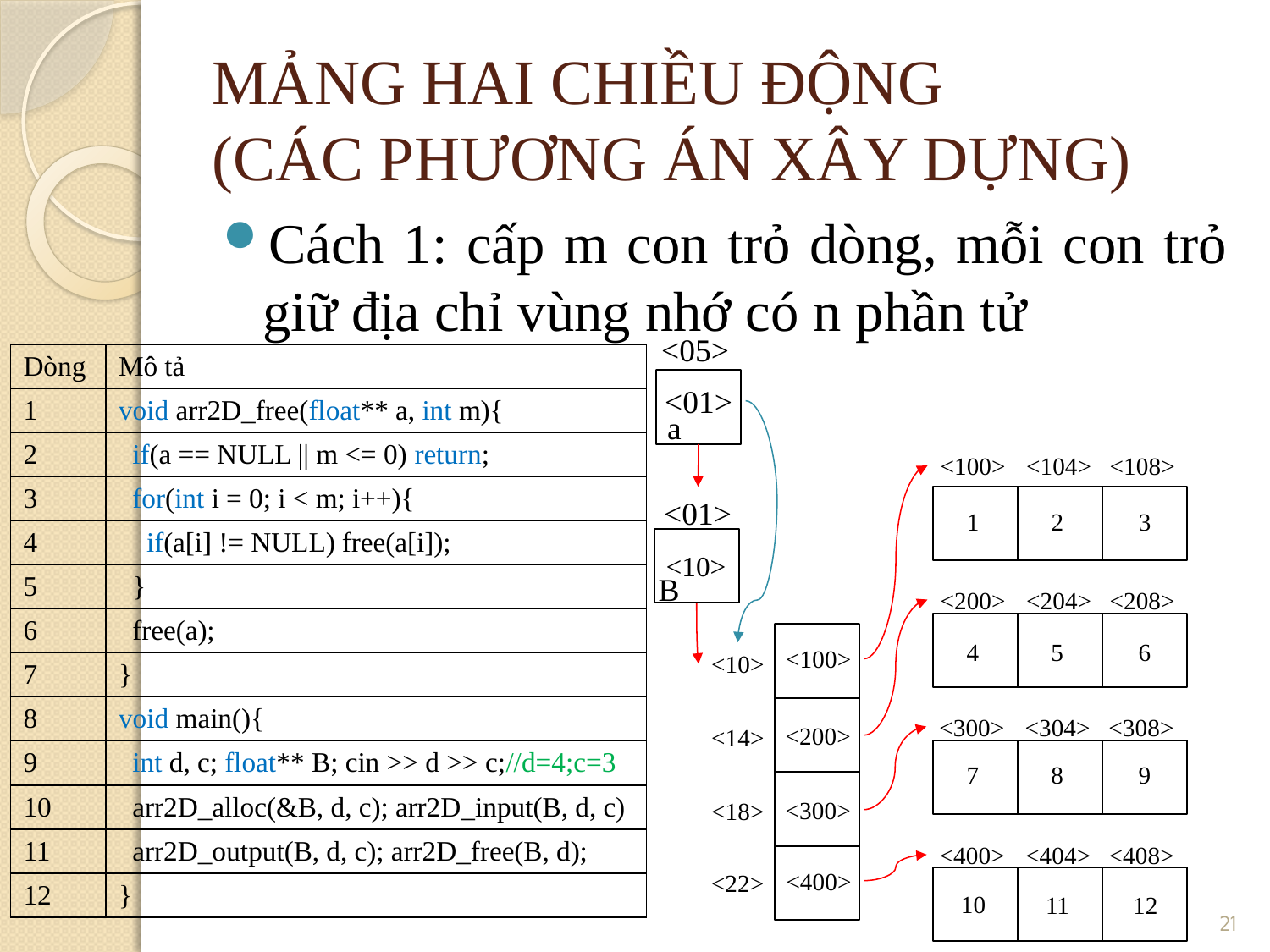

MẢNG HAI CHIỀU ĐỘNG
(CÁC PHƯƠNG ÁN XÂY DỰNG)
Cách 1: cấp m con trỏ dòng, mỗi con trỏ giữ địa chỉ vùng nhớ có n phần tử
<05>
| Dòng | Mô tả |
| --- | --- |
| 1 | void arr2D\_free(float\*\* a, int m){ |
| 2 | if(a == NULL || m <= 0) return; |
| 3 | for(int i = 0; i < m; i++){ |
| 4 | if(a[i] != NULL) free(a[i]); |
| 5 | } |
| 6 | free(a); |
| 7 | } |
| 8 | void main(){ |
| 9 | int d, c; float\*\* B; cin >> d >> c;//d=4;c=3 |
| 10 | arr2D\_alloc(&B, d, c); arr2D\_input(B, d, c) |
| 11 | arr2D\_output(B, d, c); arr2D\_free(B, d); |
| 12 | } |

<01>

a
<100>
<104>
<108>

<01>
1
2
3

<10>
B
<200>
<204>
<208>

4
5
6

<100>
<10>

<300>
<304>
<308>
<200>
<14>

7
8
9

<300>
<18>
<400>
<404>
<408>

<400>
<22>

21
10
11
12